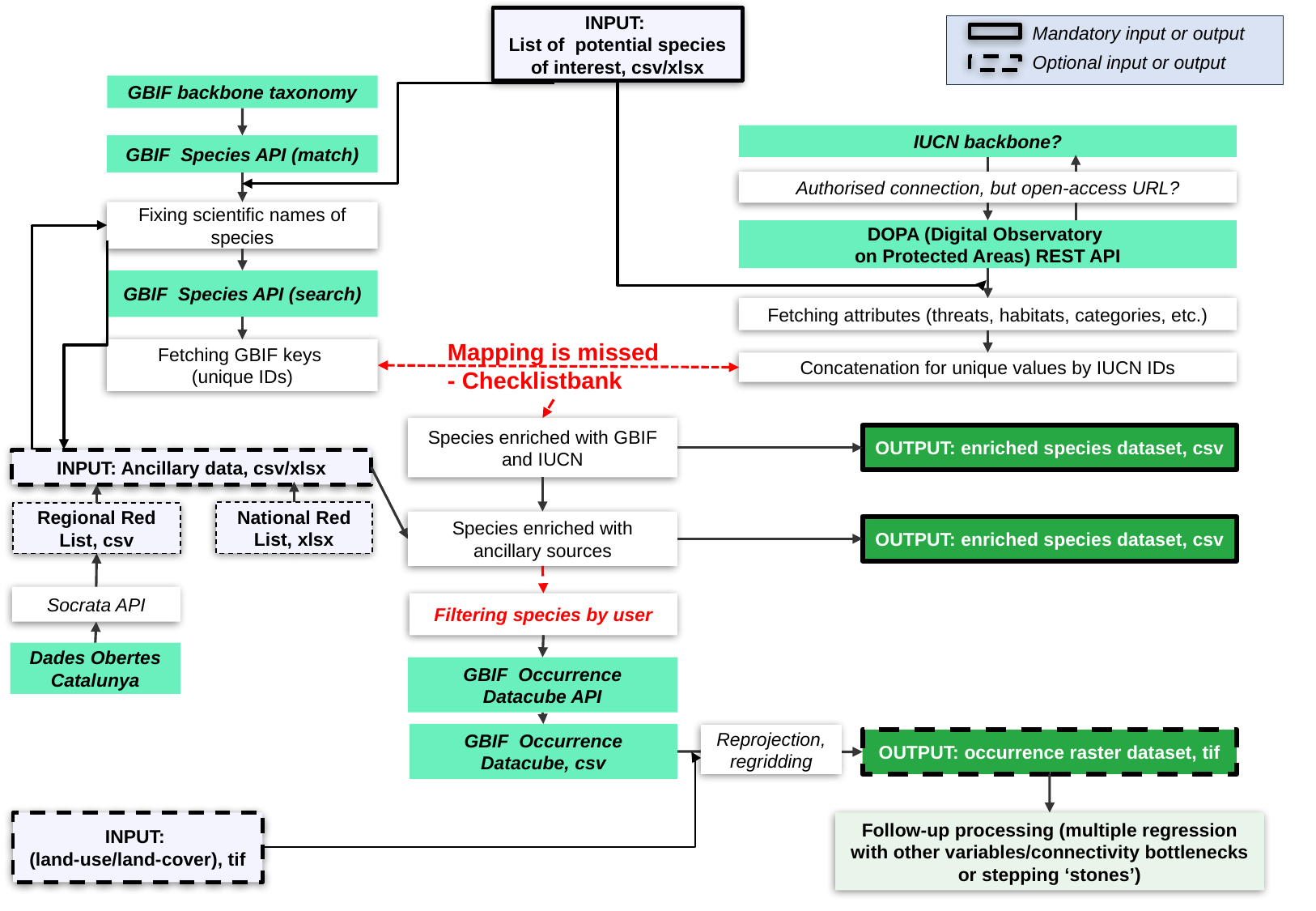

INPUT:
List of  potential species of interest, csv/xlsx

Mandatory input or output

Optional input or output

GBIF backbone taxonomy
IUCN backbone?
GBIF  Species API (match)
Polygons/multipolygons
Authorised connection, but open-access URL?
Fixing scientific names of species
Water lines
tags = {'waterway': ['river', 'stream', 'canal', 'drain', 'ditch']}
Water bodies
tags = {'natural': 'water'}
DOPA (Digital Observatory
on Protected Areas) REST API
GBIF  Species API (search)
Filtering geometry type ('Polygon', 'MultiPolygon’)
Fetching attributes (threats, habitats, categories, etc.)
Mapping is missed - Checklistbank
Fetching GBIF keys
(unique IDs)
Concatenation for unique values by IUCN IDs
Species enriched with GBIF and IUCN
OUTPUT: enriched species dataset, csv
INPUT: Ancillary data, csv/xlsx
National Red List, xlsx
Regional Red List, csv
Species enriched with ancillary sources
OUTPUT: enriched species dataset, csv
Socrata API
Filtering species by user
Dades Obertes Catalunya
GBIF  Occurrence Datacube API
GBIF  Occurrence Datacube, csv
Reprojection, regridding
OUTPUT: occurrence raster dataset, tif
INPUT:
(land-use/land-cover), tif
Follow-up processing (multiple regression with other variables/connectivity bottlenecks or stepping ‘stones’)